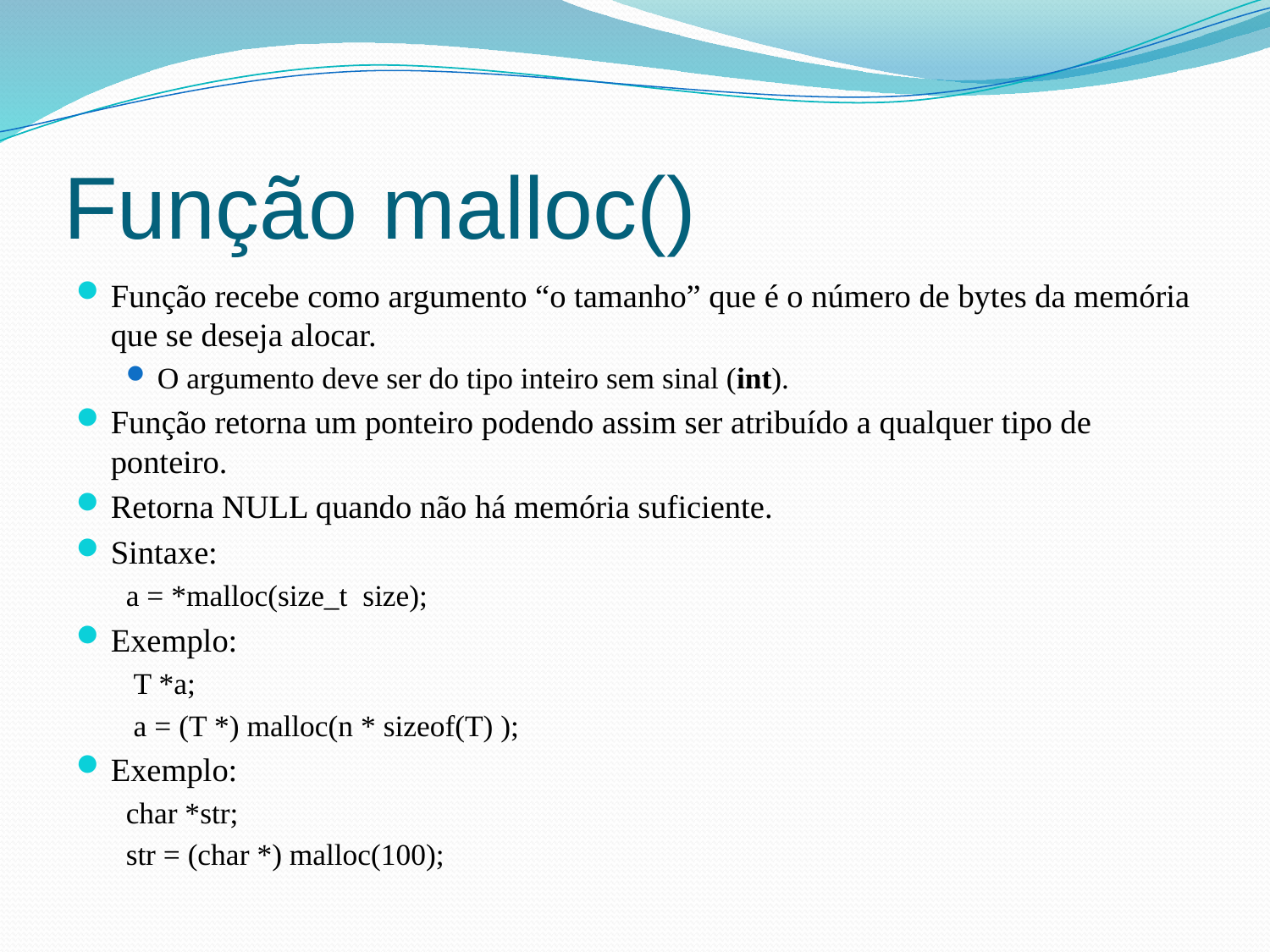

# Função malloc()
Função recebe como argumento “o tamanho” que é o número de bytes da memória que se deseja alocar.
O argumento deve ser do tipo inteiro sem sinal (int).
Função retorna um ponteiro podendo assim ser atribuído a qualquer tipo de ponteiro.
Retorna NULL quando não há memória suficiente.
Sintaxe:
a = *malloc(size_t  size);
Exemplo:
 T *a;
 a = (T *) malloc(n * sizeof(T) );
Exemplo:
char *str;
str = (char *) malloc(100);